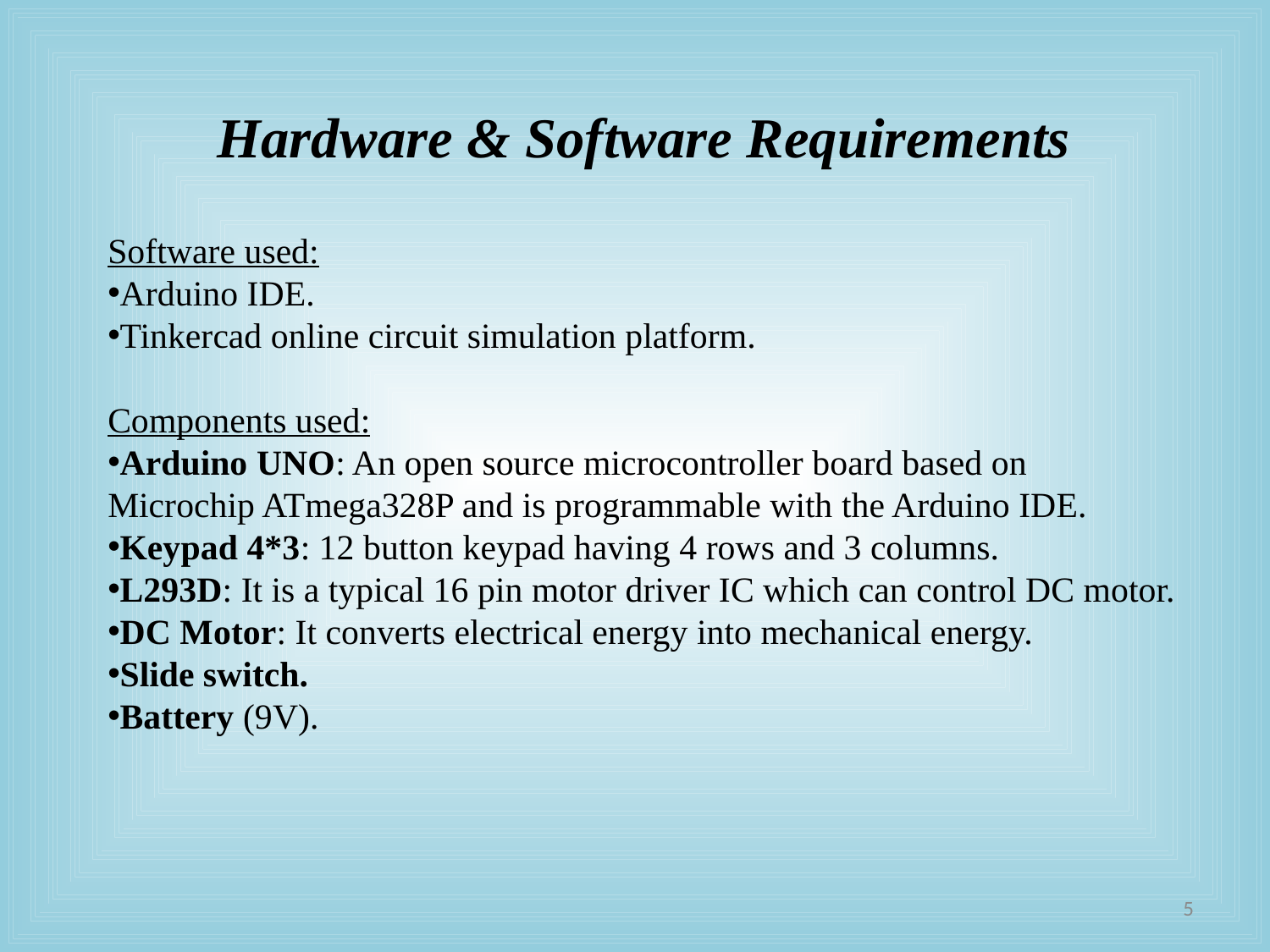

Hardware & Software Requirements
Software used:
Arduino IDE.
Tinkercad online circuit simulation platform.

Components used:
Arduino UNO: An open source microcontroller board based on Microchip ATmega328P and is programmable with the Arduino IDE.
Keypad 4*3: 12 button keypad having 4 rows and 3 columns.
L293D: It is a typical 16 pin motor driver IC which can control DC motor.
DC Motor: It converts electrical energy into mechanical energy.
Slide switch.
Battery (9V).
5